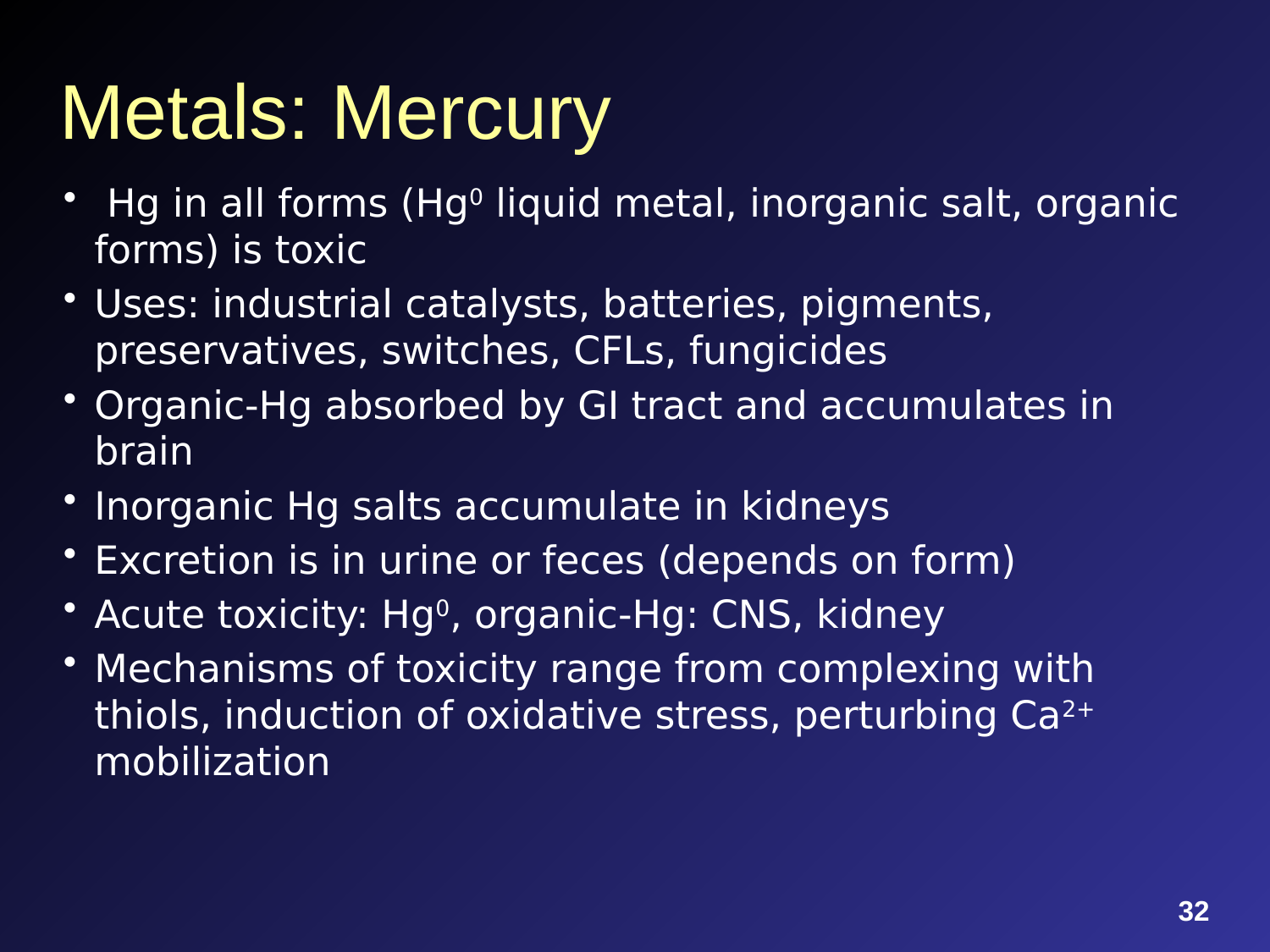

# Metals: Mercury
 Hg in all forms (Hg0 liquid metal, inorganic salt, organic forms) is toxic
Uses: industrial catalysts, batteries, pigments, preservatives, switches, CFLs, fungicides
Organic-Hg absorbed by GI tract and accumulates in brain
Inorganic Hg salts accumulate in kidneys
Excretion is in urine or feces (depends on form)
Acute toxicity: Hg0, organic-Hg: CNS, kidney
Mechanisms of toxicity range from complexing with thiols, induction of oxidative stress, perturbing Ca2+ mobilization
32